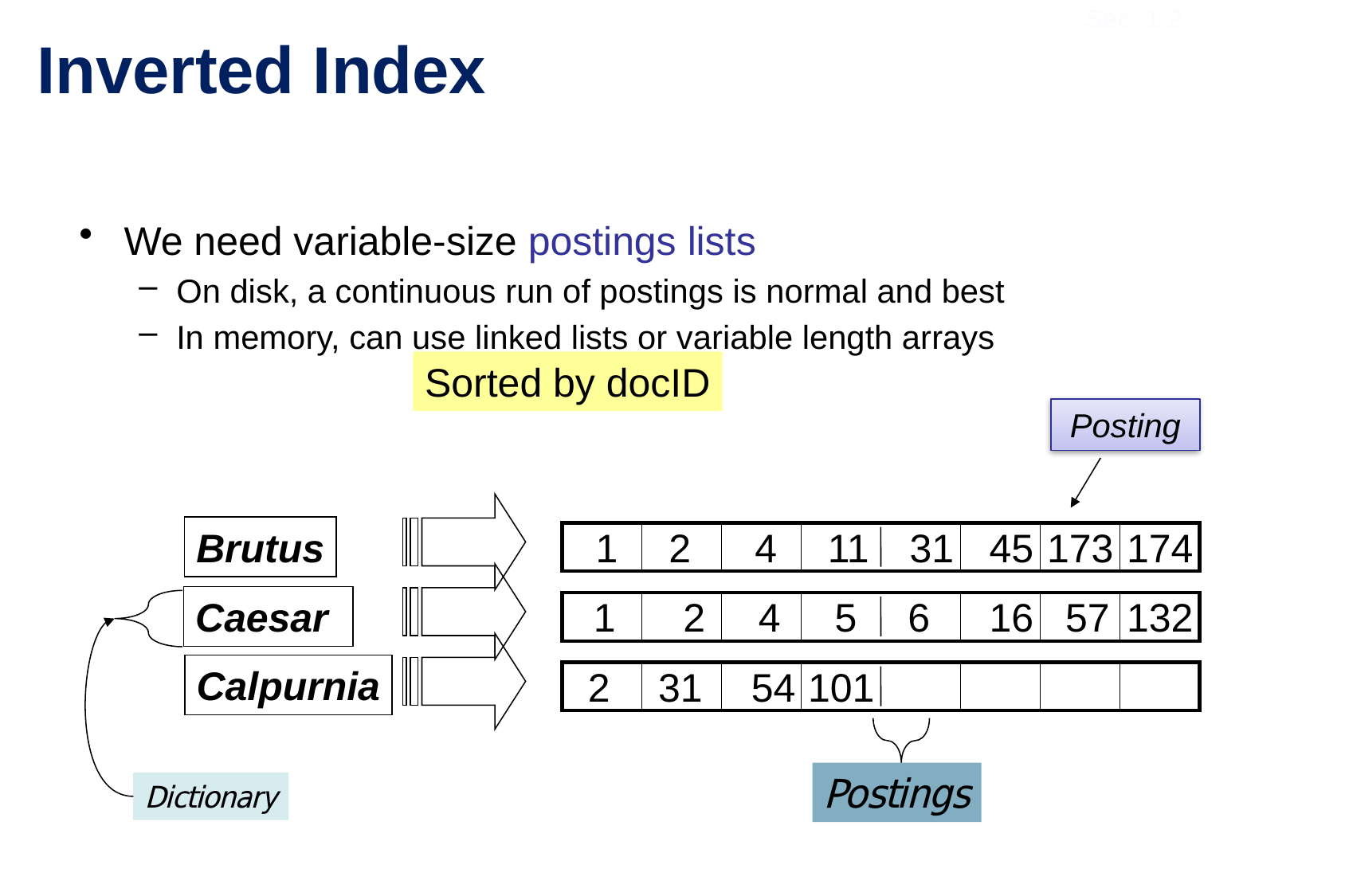

Sec. 1.2
# Inverted Index
We need variable-size postings lists
On disk, a continuous run of postings is normal and best
In memory, can use linked lists or variable length arrays
Sorted by docID
Posting

Brutus
1
2
4
11
31
45
173
174

Caesar
1
2
4
5
6
16
57
132

Calpurnia
2
31
54
101

Dictionary

Postings